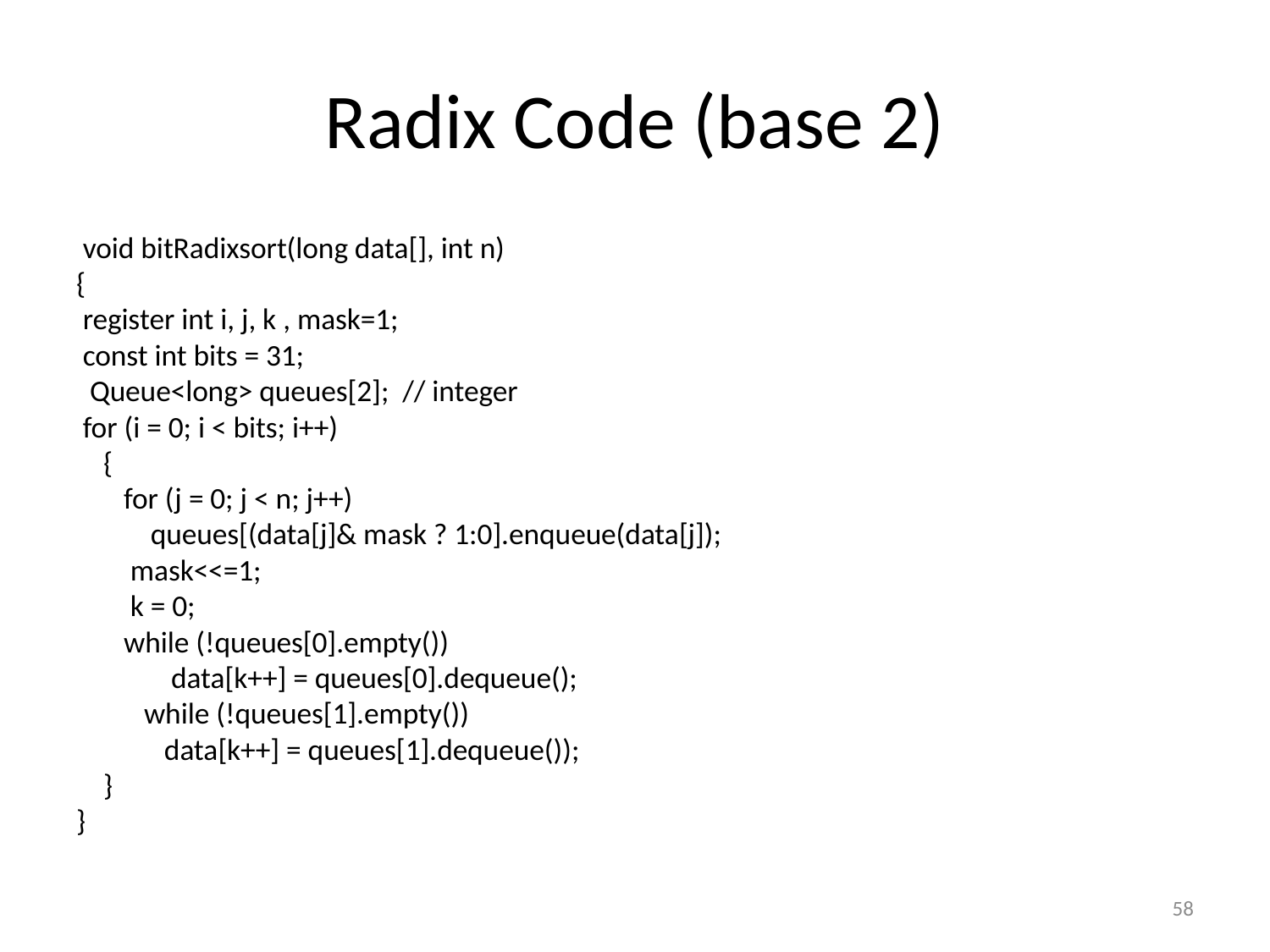

# Radix Code (base 2)
 void bitRadixsort(long data[], int n)
{
 register int i, j, k , mask=1;
 const int bits = 31;
  Queue<long> queues[2];  // integer
 for (i = 0; i < bits; i++)
    {
       for (j = 0; j < n; j++)
           queues[(data[j]& mask ? 1:0].enqueue(data[j]);
        mask<<=1;
        k = 0;
       while (!queues[0].empty())
              data[k++] = queues[0].dequeue();
          while (!queues[1].empty())
             data[k++] = queues[1].dequeue());
    }
}
58